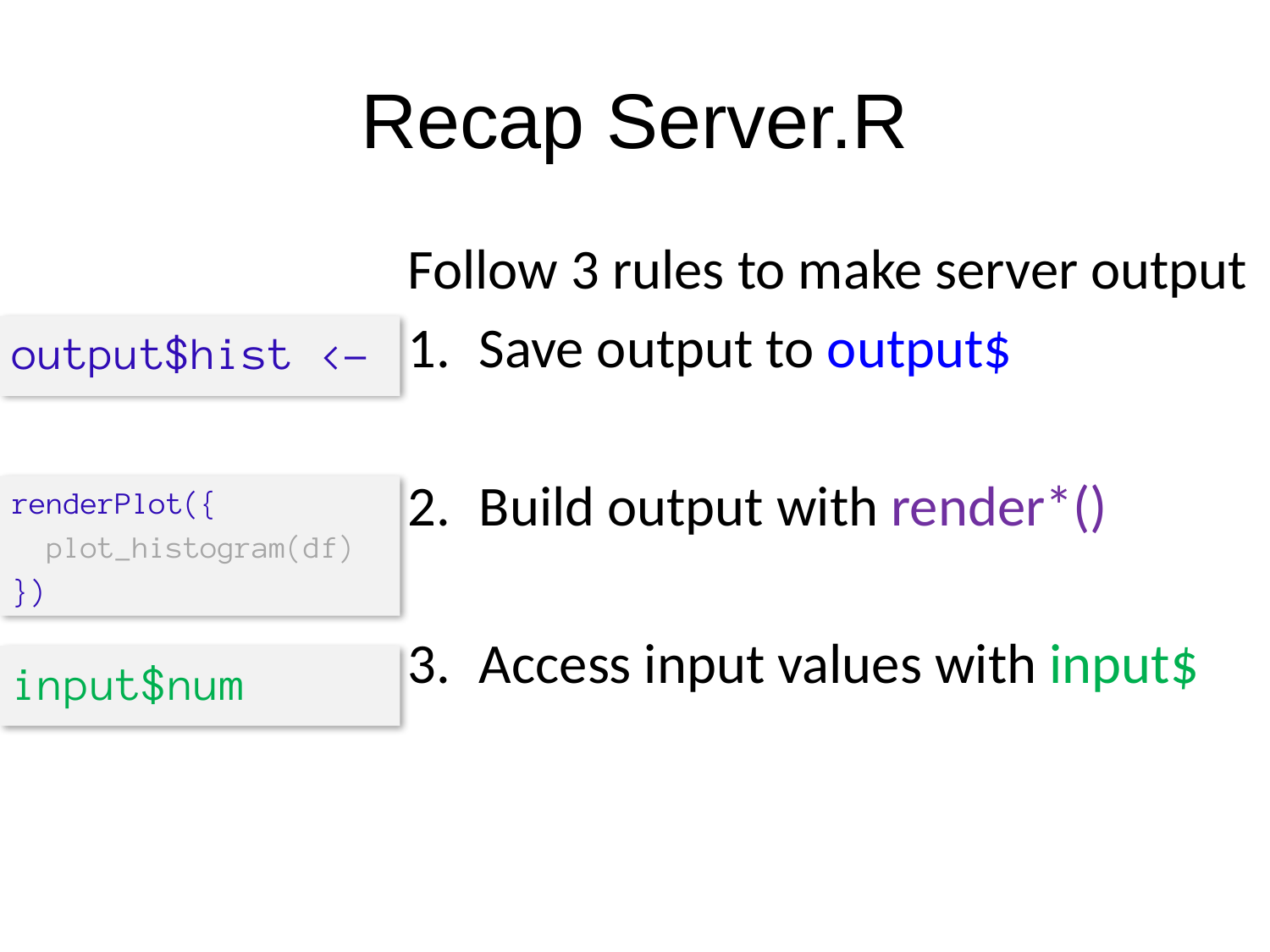

# Recap Server.R
Follow 3 rules to make server output
Save output to output$

Build output with render*()

Access input values with input$
output$hist <-
renderPlot({
  plot_histogram(df)
})
input$num